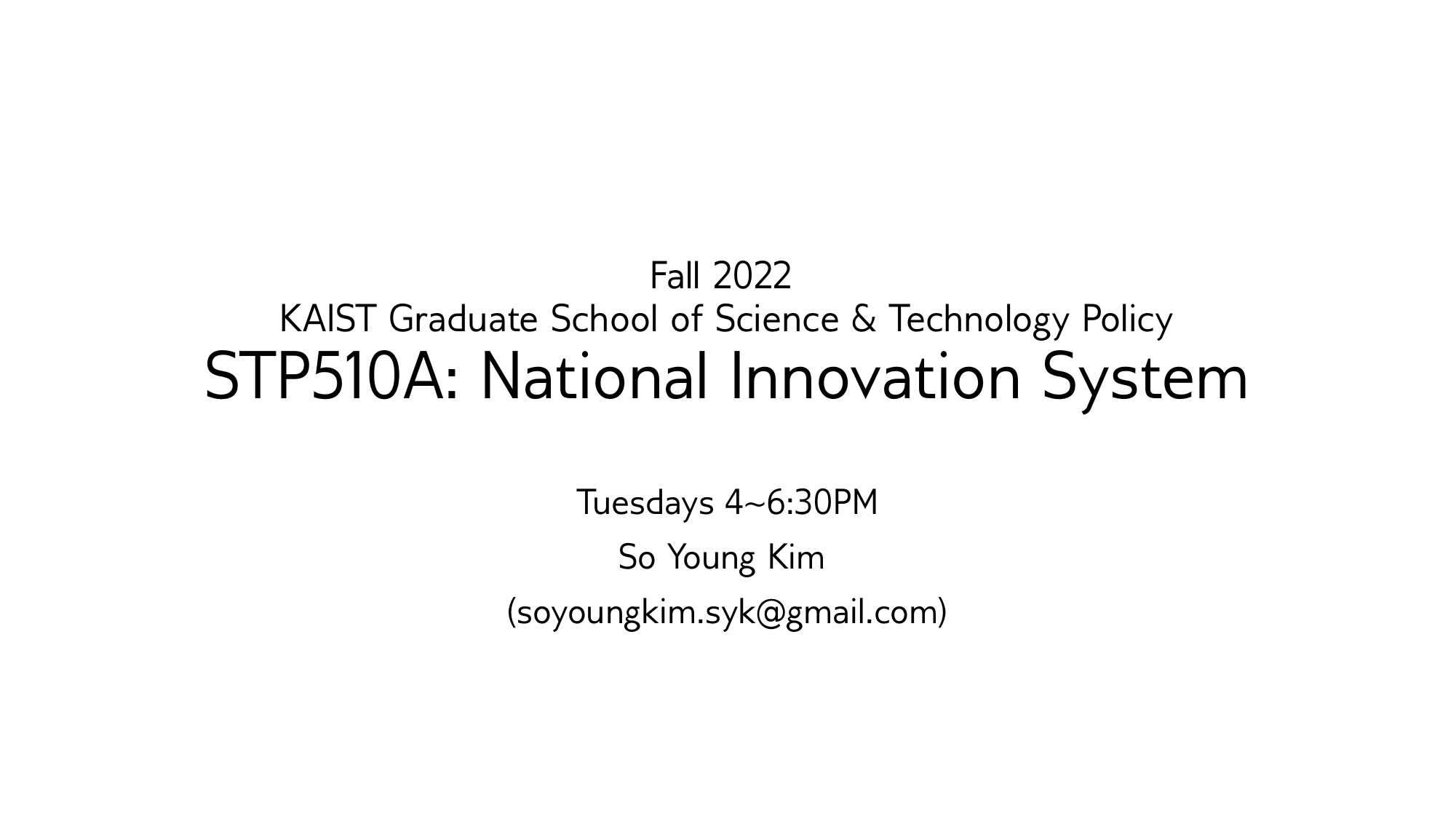

# Fall 2022 KAIST Graduate School of Science & Technology Policy STP510A: National Innovation System
Tuesdays 4~6:30PM
So Young Kim
(soyoungkim.syk@gmail.com)